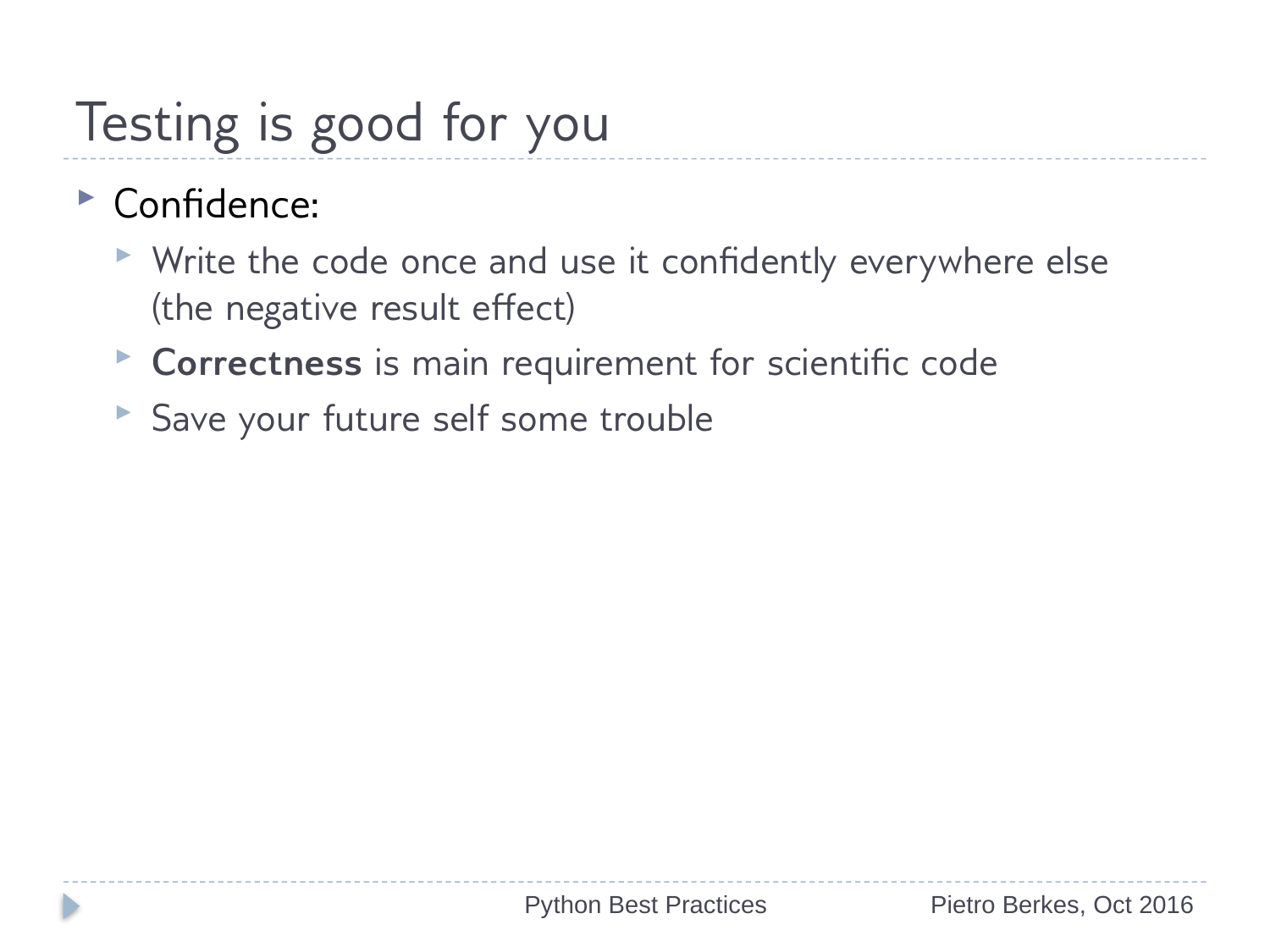

# Testing is good for you
Confidence:
Write the code once and use it confidently everywhere else
(the negative result effect)
Correctness is main requirement for scientific code
Save your future self some trouble
Python Best Practices
Pietro Berkes, Oct 2016